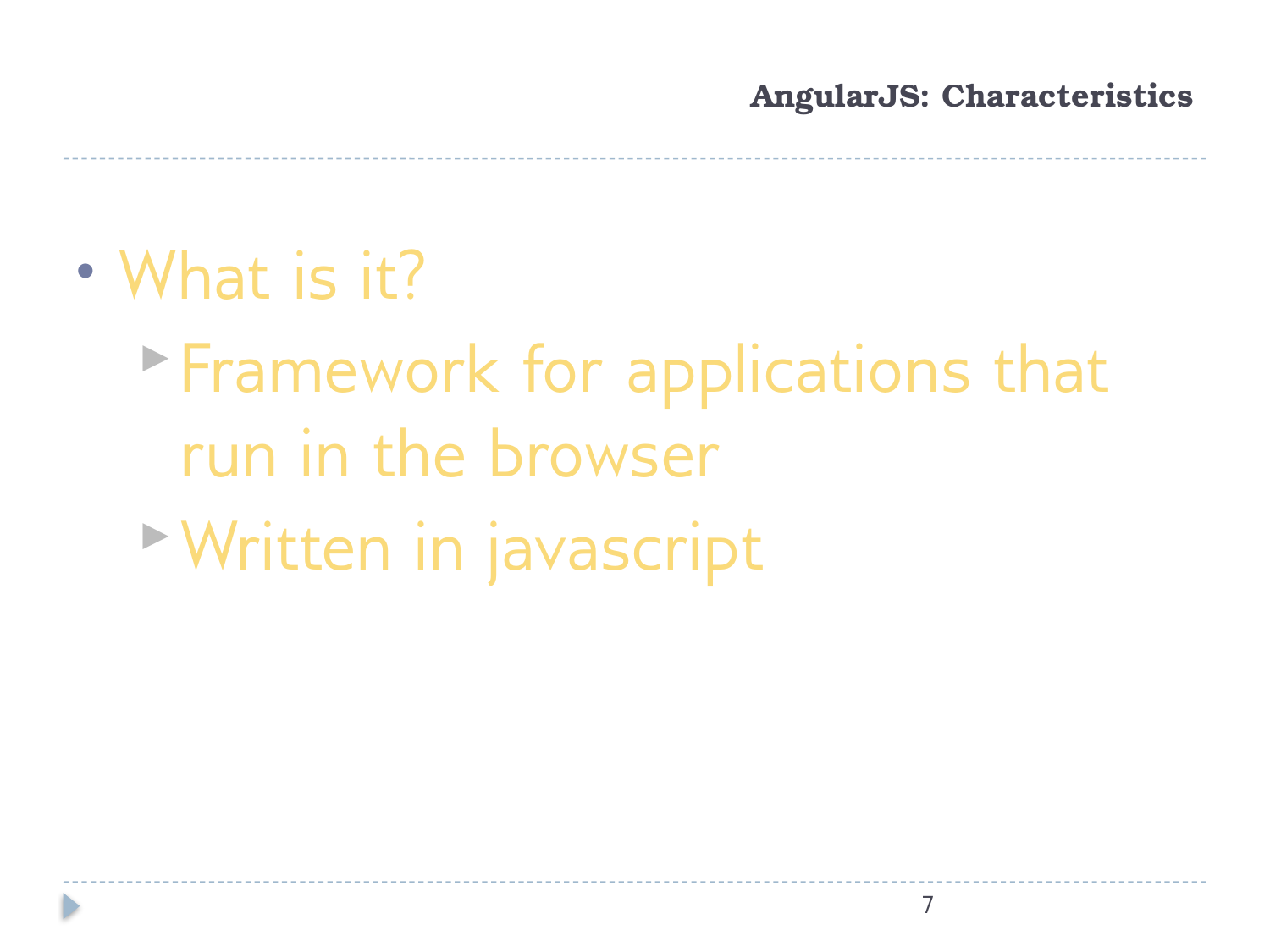

# AngularJS: Characteristics
What is it?
Framework for applications that run in the browser
Written in javascript
7